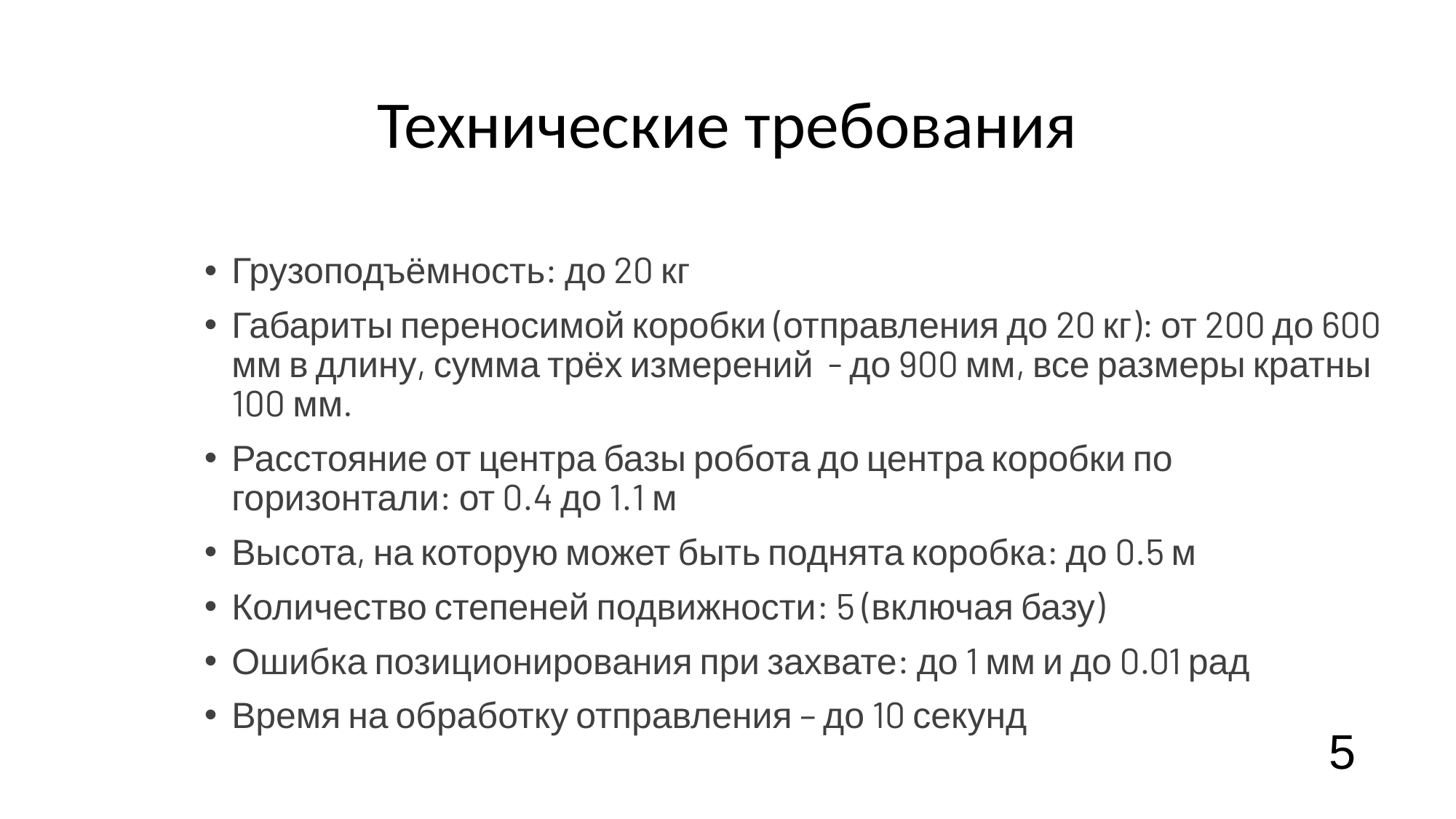

# Технические требования
Грузоподъёмность: до 20 кг
Габариты переносимой коробки (отправления до 20 кг): от 200 до 600 мм в длину, сумма трёх измерений  - до 900 мм, все размеры кратны 100 мм.
Расстояние от центра базы робота до центра коробки по горизонтали: от 0.4 до 1.1 м
Высота, на которую может быть поднята коробка: до 0.5 м
Количество степеней подвижности: 5 (включая базу)
Ошибка позиционирования при захвате: до 1 мм и до 0.01 рад
Время на обработку отправления – до 10 секунд
5